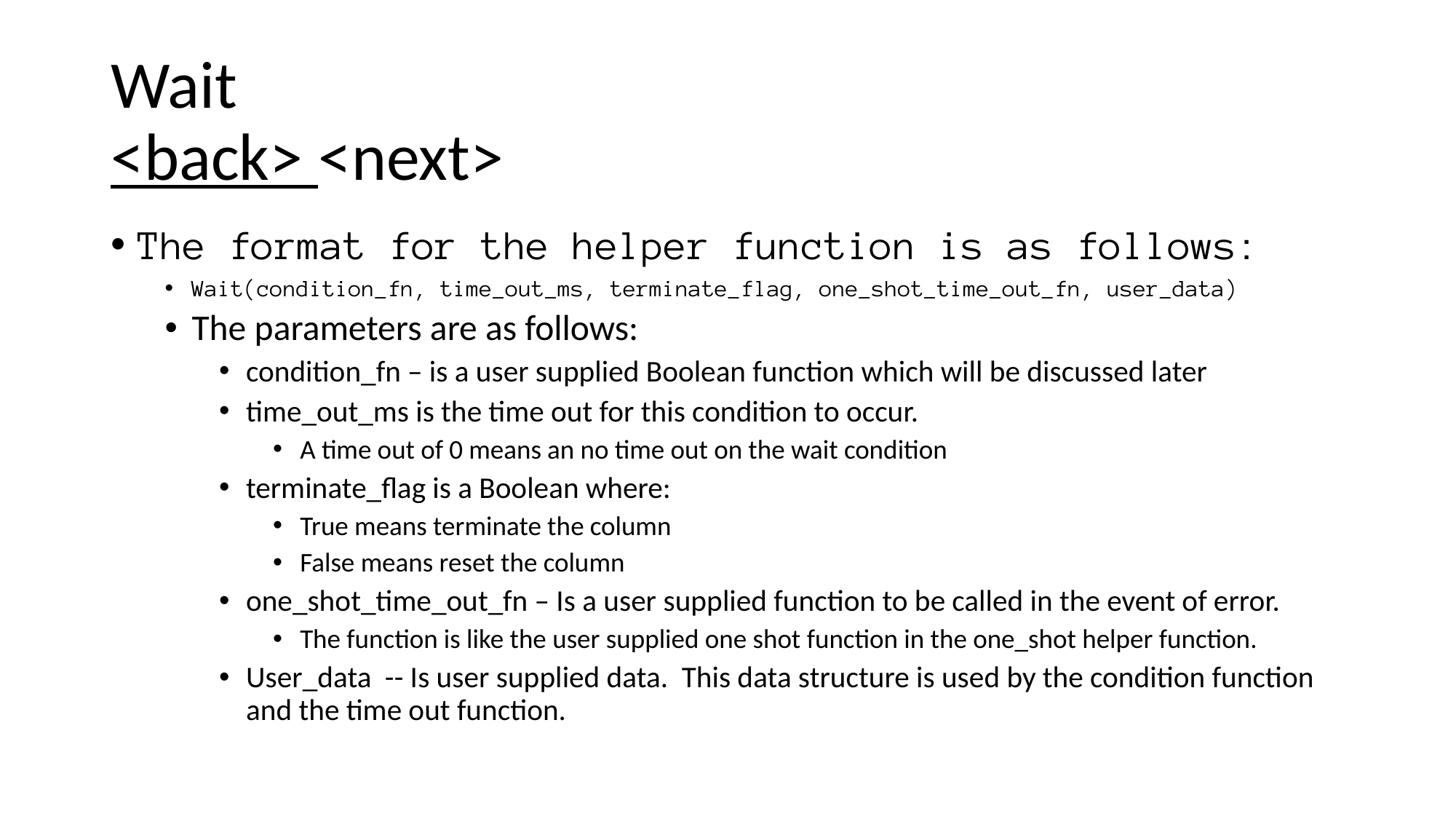

# Wait <back> <next>
The format for the helper function is as follows:
Wait(condition_fn, time_out_ms, terminate_flag, one_shot_time_out_fn, user_data)
The parameters are as follows:
condition_fn – is a user supplied Boolean function which will be discussed later
time_out_ms is the time out for this condition to occur.
A time out of 0 means an no time out on the wait condition
terminate_flag is a Boolean where:
True means terminate the column
False means reset the column
one_shot_time_out_fn – Is a user supplied function to be called in the event of error.
The function is like the user supplied one shot function in the one_shot helper function.
User_data  -- Is user supplied data.  This data structure is used by the condition function and the time out function.